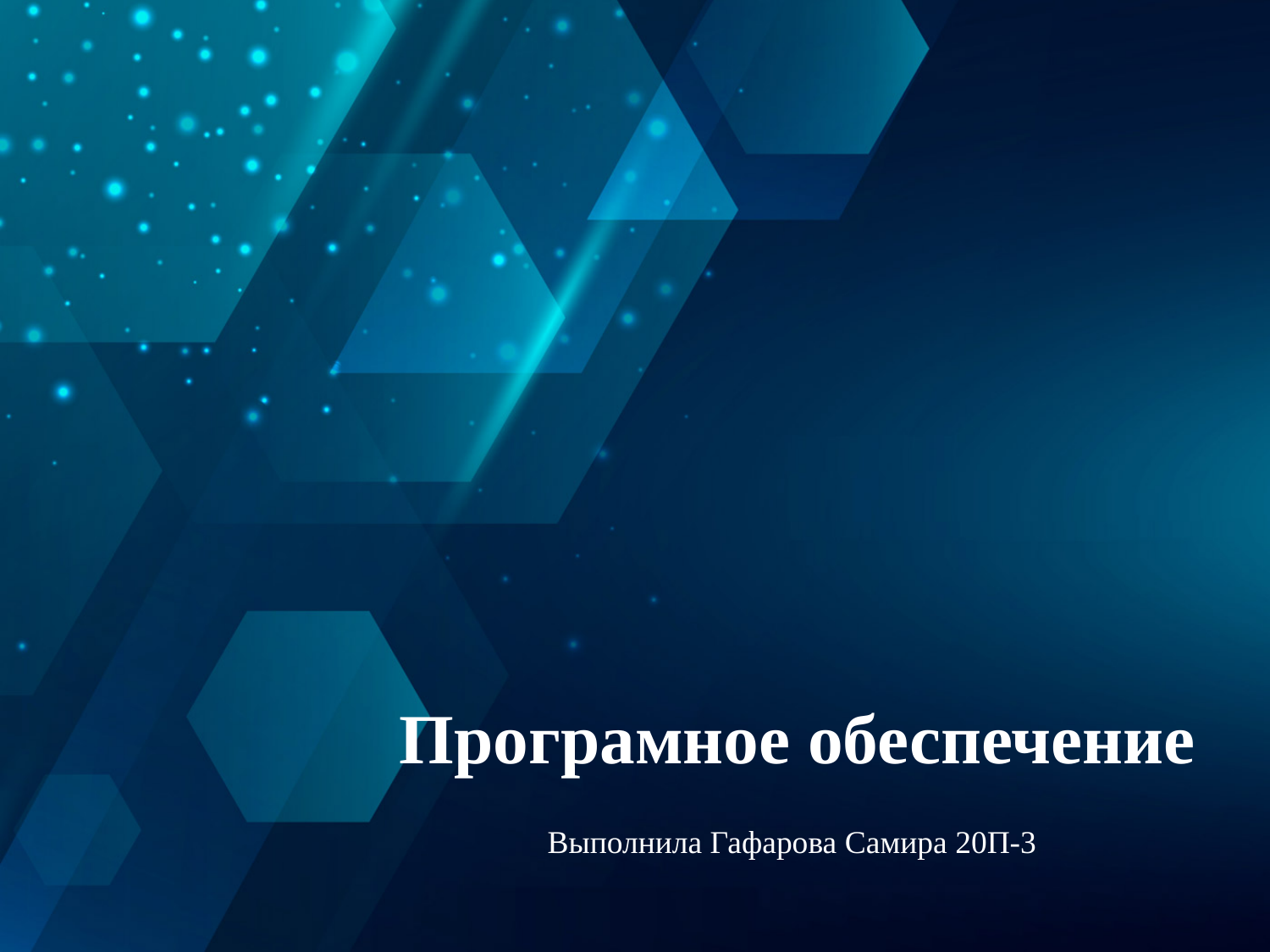

# Програмное обеспечение
Выполнила Гафарова Самира 20П-3